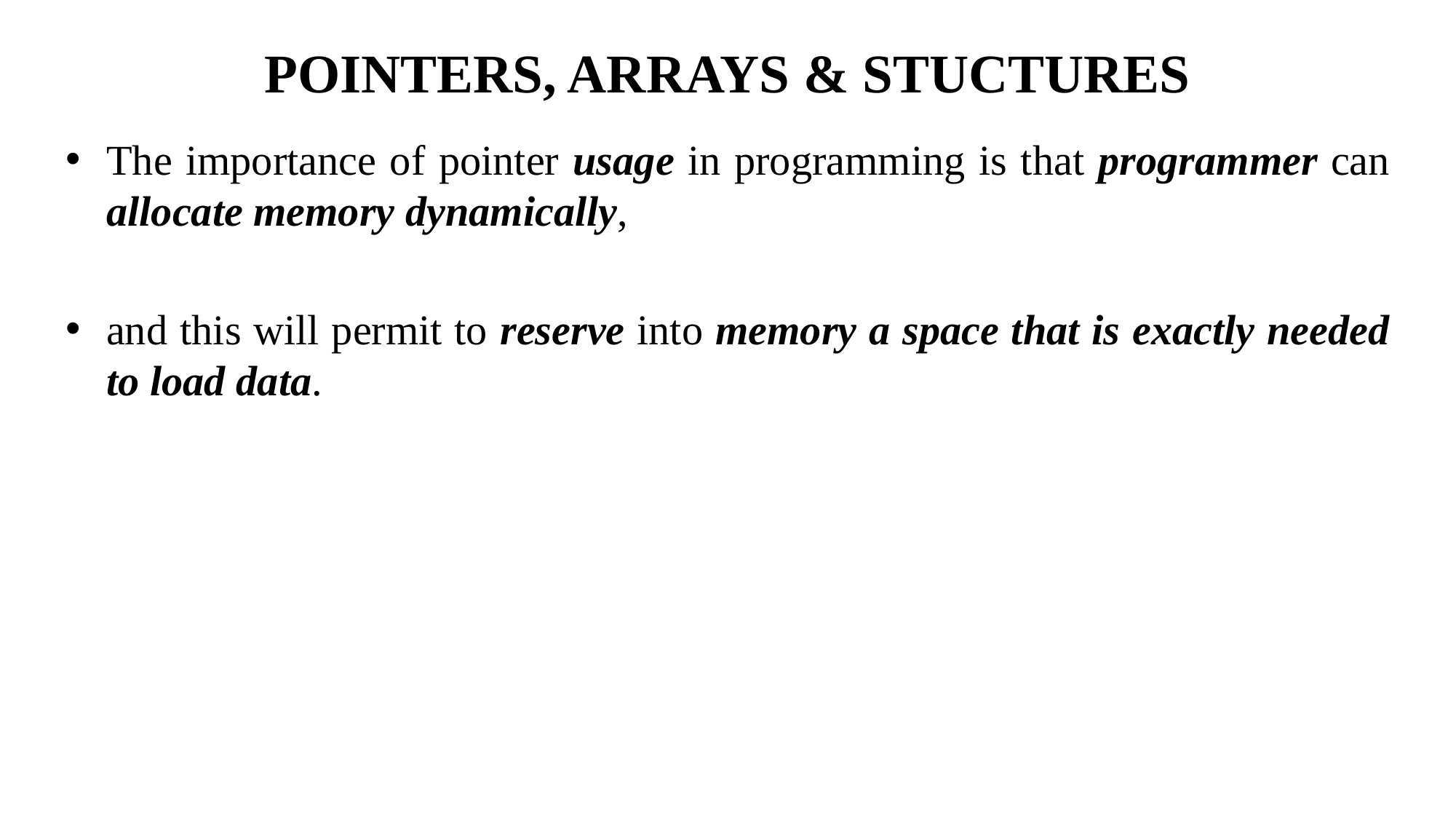

# POINTERS, ARRAYS & STUCTURES
The importance of pointer usage in programming is that programmer can allocate memory dynamically,

and this will permit to reserve into memory a space that is exactly needed to load data.